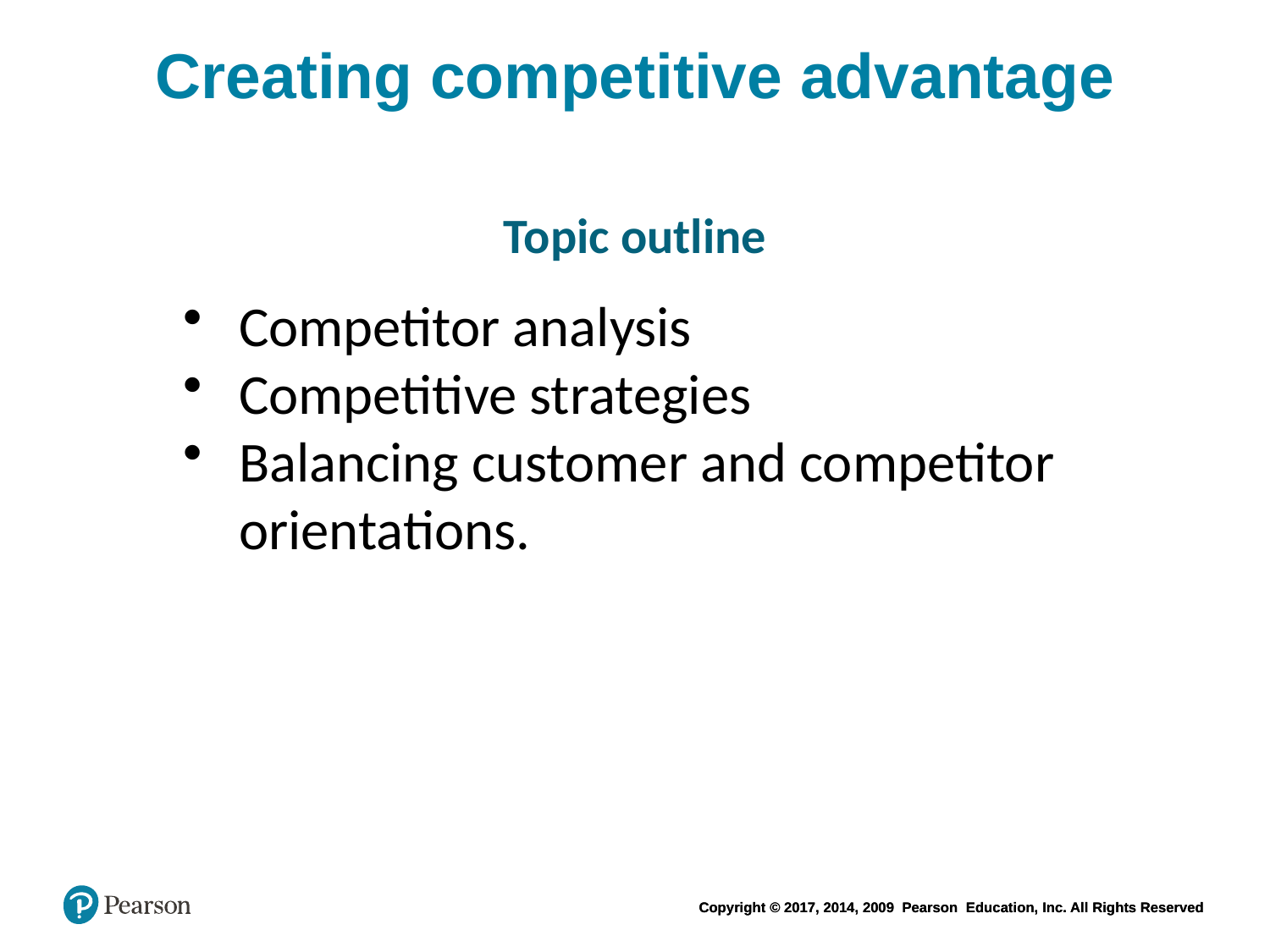

# Creating competitive advantage
Topic outline
Competitor analysis
Competitive strategies
Balancing customer and competitor orientations.